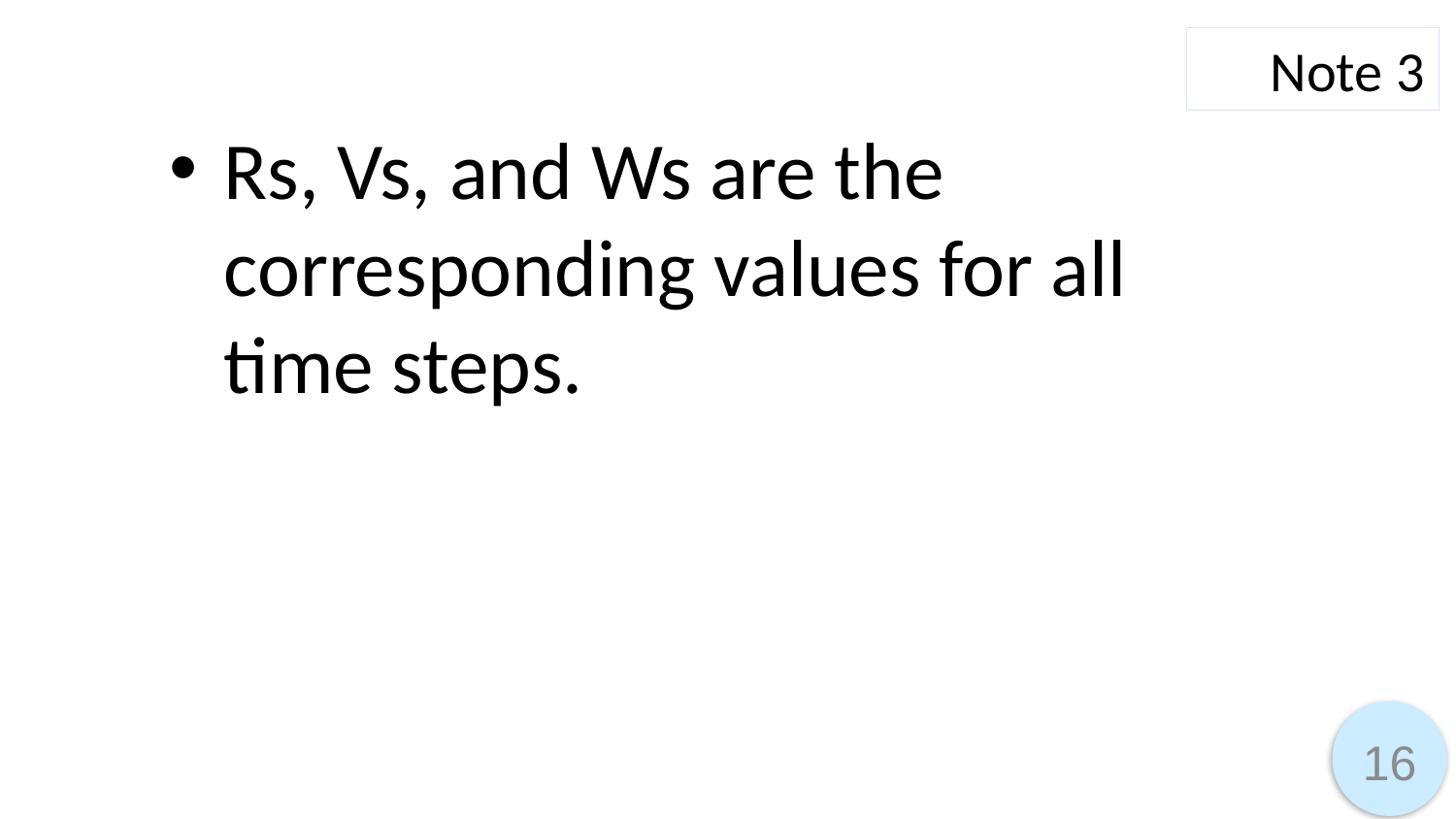

Note 3
Rs, Vs, and Ws are the corresponding values for all time steps.
16